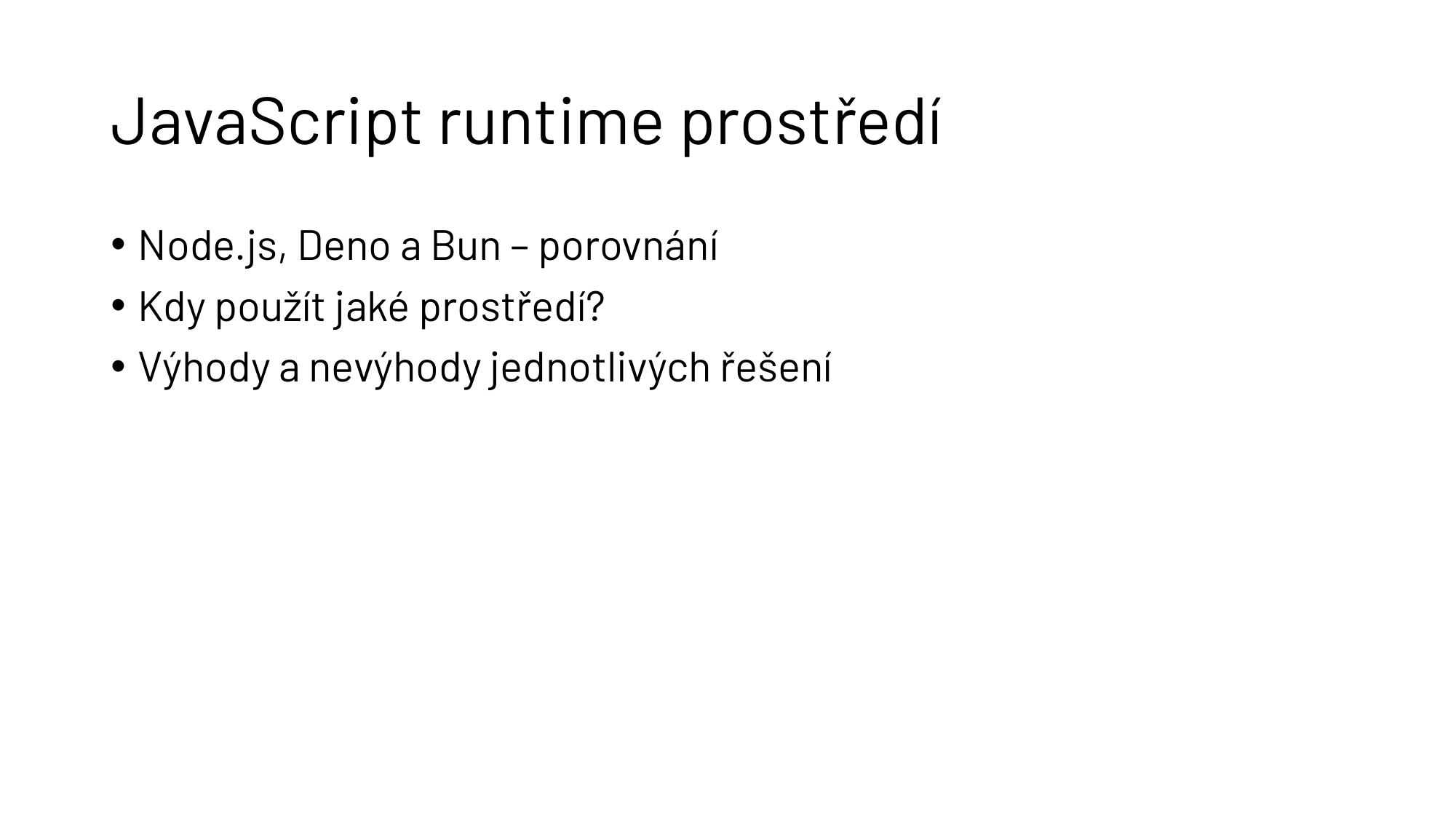

# JavaScript runtime prostředí
Node.js, Deno a Bun – porovnání
Kdy použít jaké prostředí?
Výhody a nevýhody jednotlivých řešení